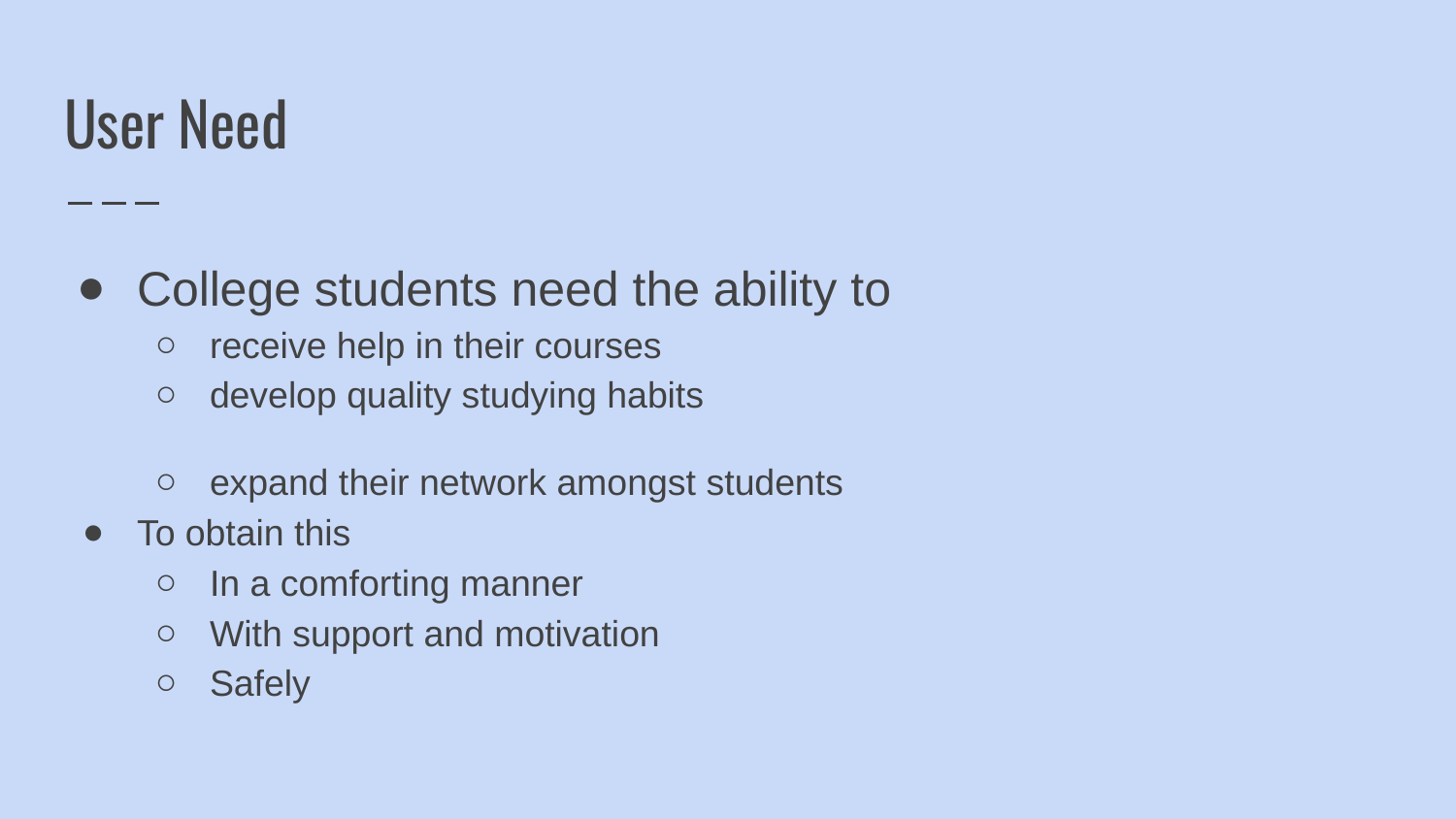

# User Need
College students need the ability to
receive help in their courses
develop quality studying habits
expand their network amongst students
To obtain this
In a comforting manner
With support and motivation
Safely